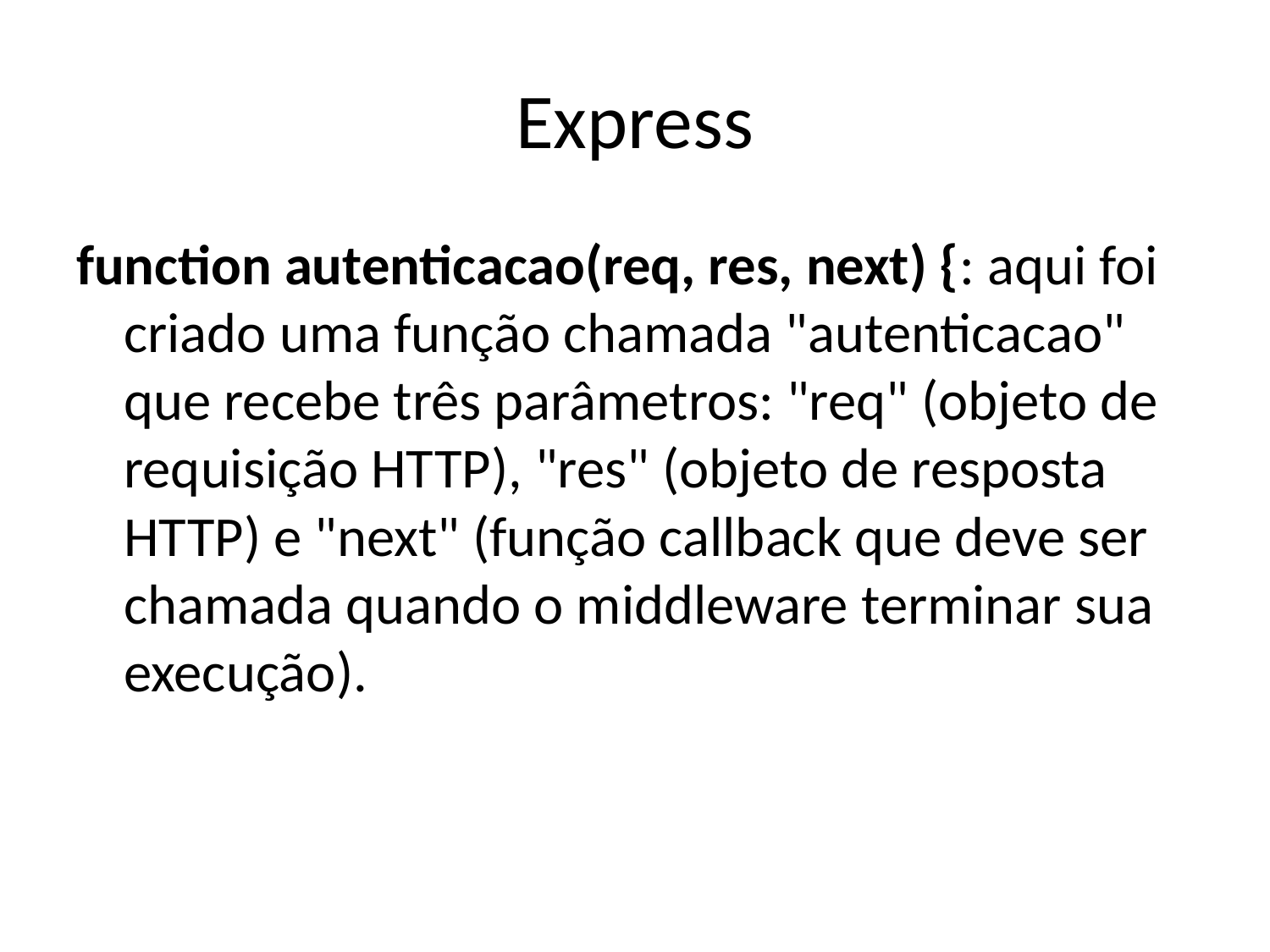

# Express
function autenticacao(req, res, next) {: aqui foi criado uma função chamada "autenticacao" que recebe três parâmetros: "req" (objeto de requisição HTTP), "res" (objeto de resposta HTTP) e "next" (função callback que deve ser chamada quando o middleware terminar sua execução).